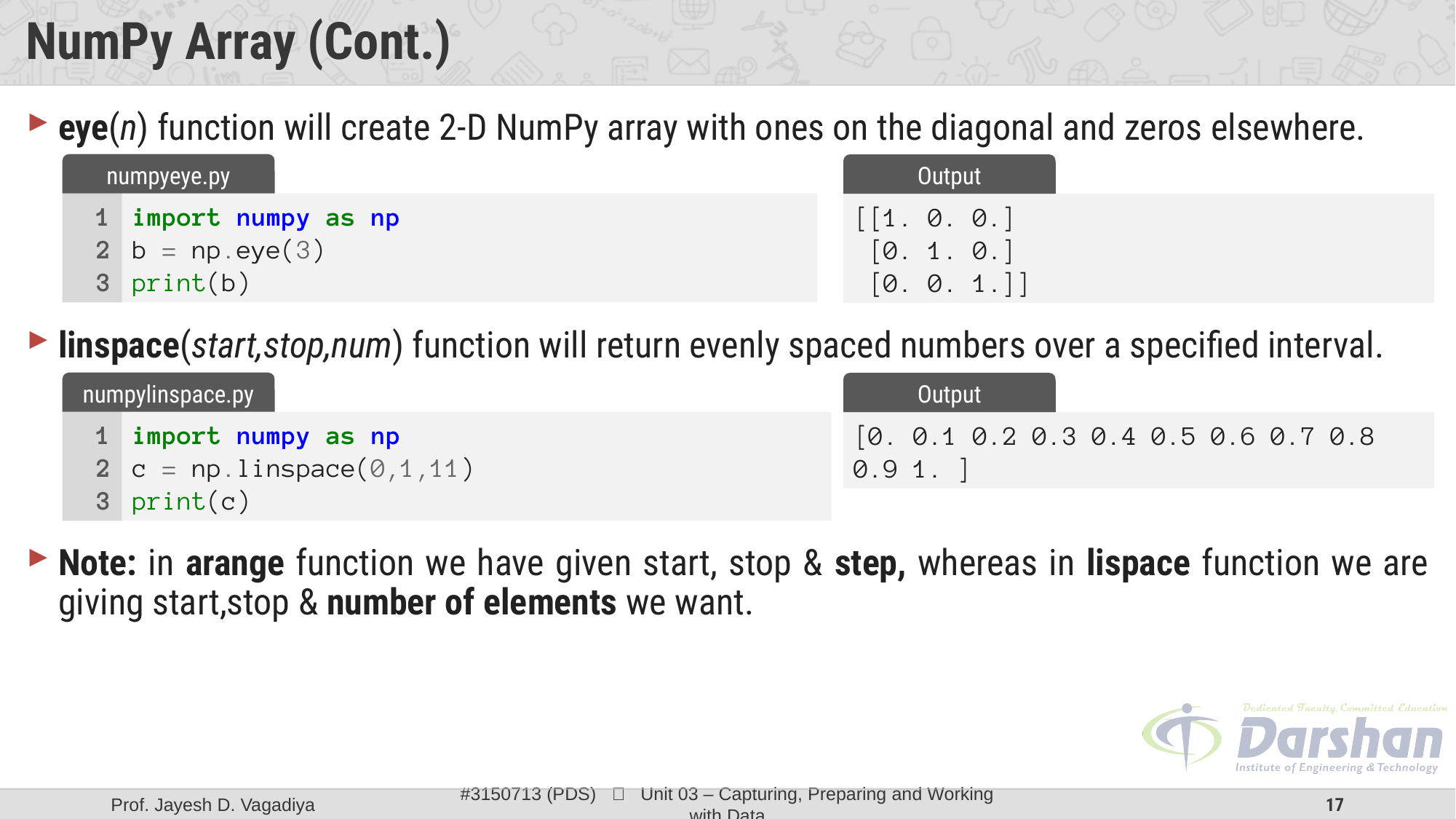

# NumPy Array (Cont.)
eye(n) function will create 2-D NumPy array with ones on the diagonal and zeros elsewhere.

linspace(start,stop,num) function will return evenly spaced numbers over a specified interval.

Note: in arange function we have given start, stop & step, whereas in lispace function we are giving start,stop & number of elements we want.
numpyeye.py
Output
1
2
3
import numpy as np
b = np.eye(3)
print(b)
[[1. 0. 0.]
 [0. 1. 0.]
 [0. 0. 1.]]
numpylinspace.py
Output
1
2
3
import numpy as np
c = np.linspace(0,1,11)
print(c)
[0. 0.1 0.2 0.3 0.4 0.5 0.6 0.7 0.8 0.9 1. ]